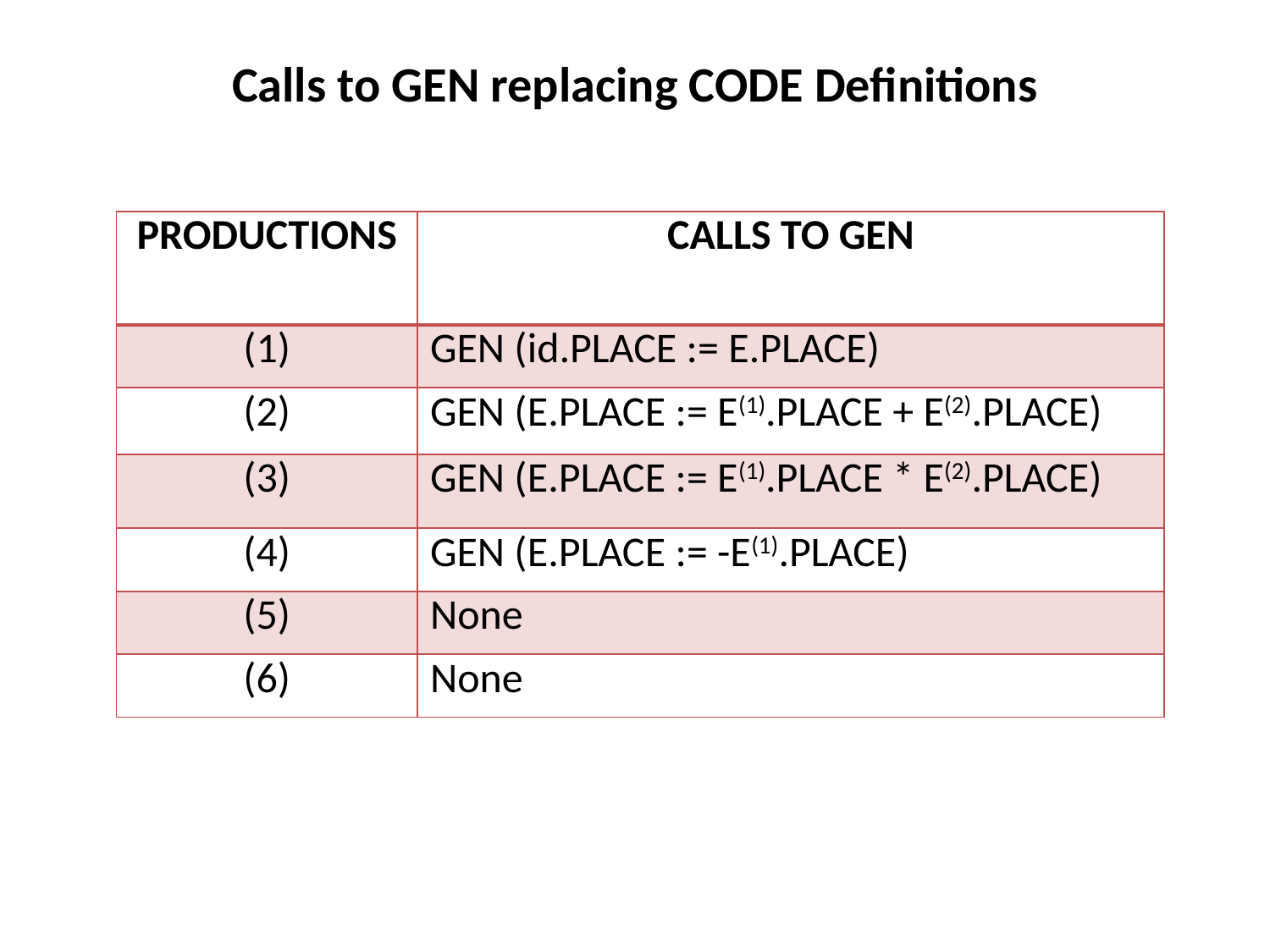

# Calls to GEN replacing CODE Definitions
| PRODUCTIONS | CALLS TO GEN |
| --- | --- |
| (1) | GEN (id.PLACE := E.PLACE) |
| (2) | GEN (E.PLACE := E(1).PLACE + E(2).PLACE) |
| (3) | GEN (E.PLACE := E(1).PLACE \* E(2).PLACE) |
| (4) | GEN (E.PLACE := -E(1).PLACE) |
| (5) | None |
| (6) | None |